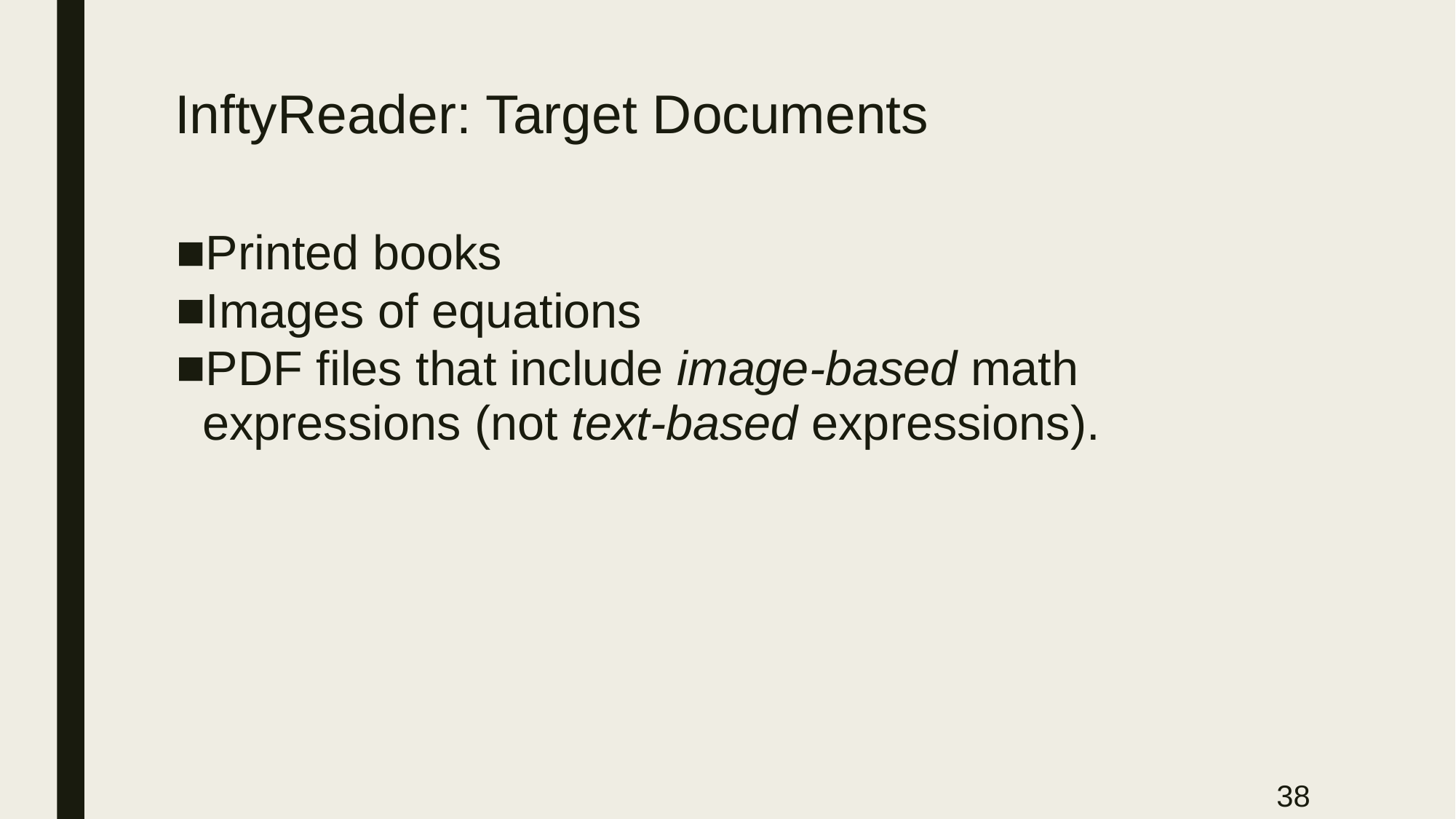

# InftyReader: Target Documents
Printed books
Images of equations
PDF files that include image-based math expressions (not text-based expressions).
38